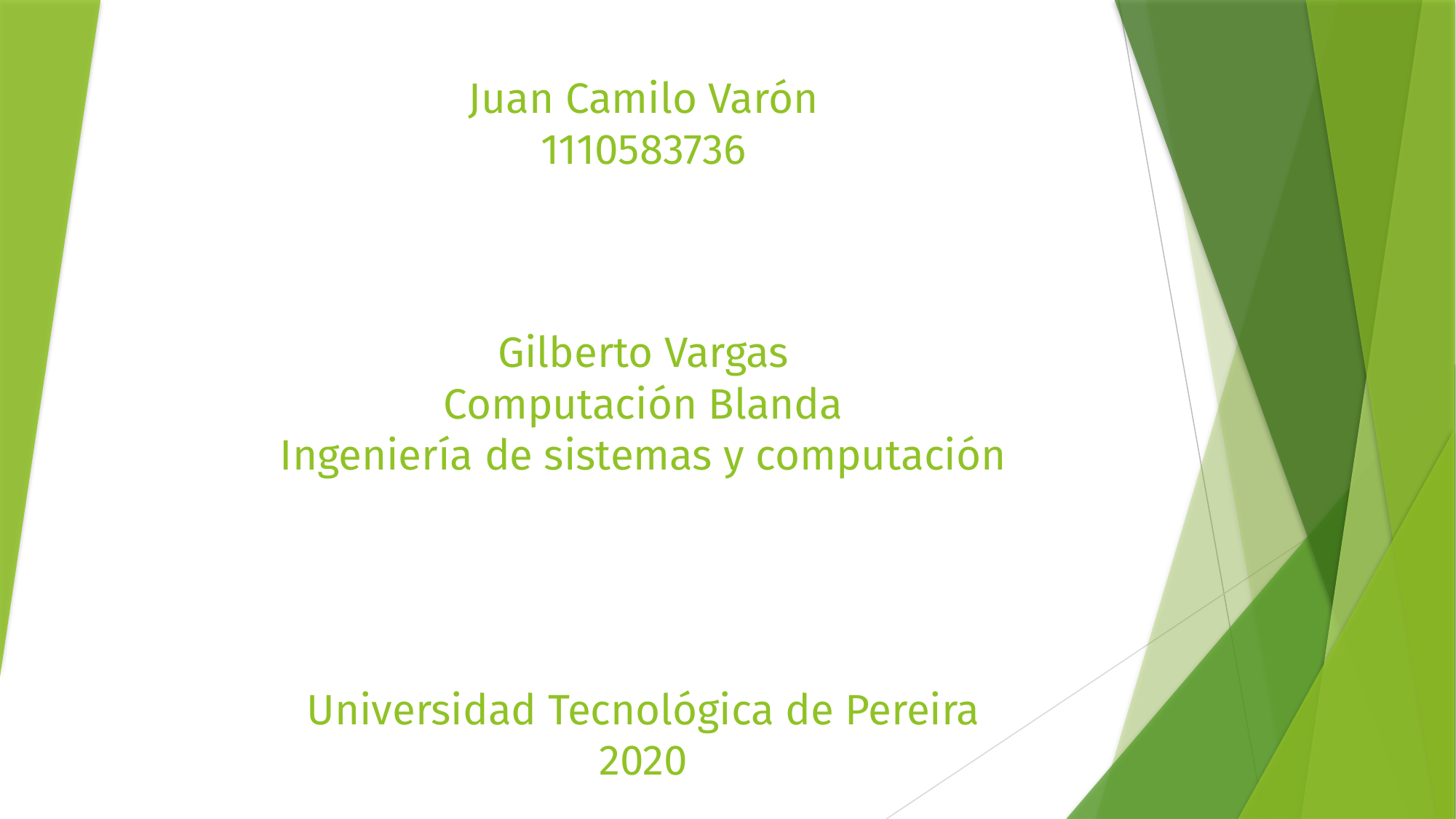

# Juan Camilo Varón 1110583736 Gilberto Vargas Computación Blanda Ingeniería de sistemas y computación Universidad Tecnológica de Pereira 2020